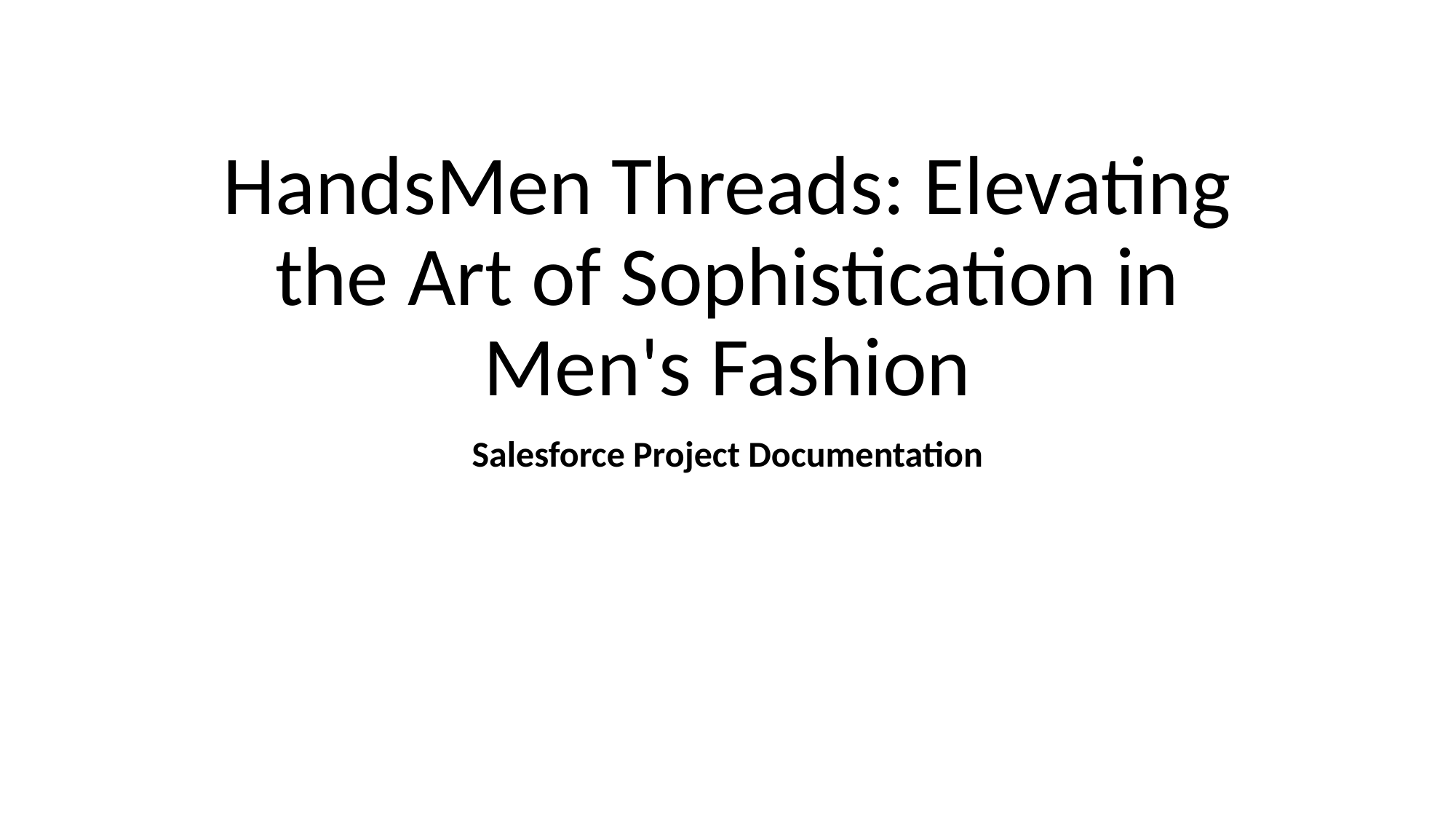

# HandsMen Threads: Elevating the Art of Sophistication in Men's Fashion
Salesforce Project Documentation